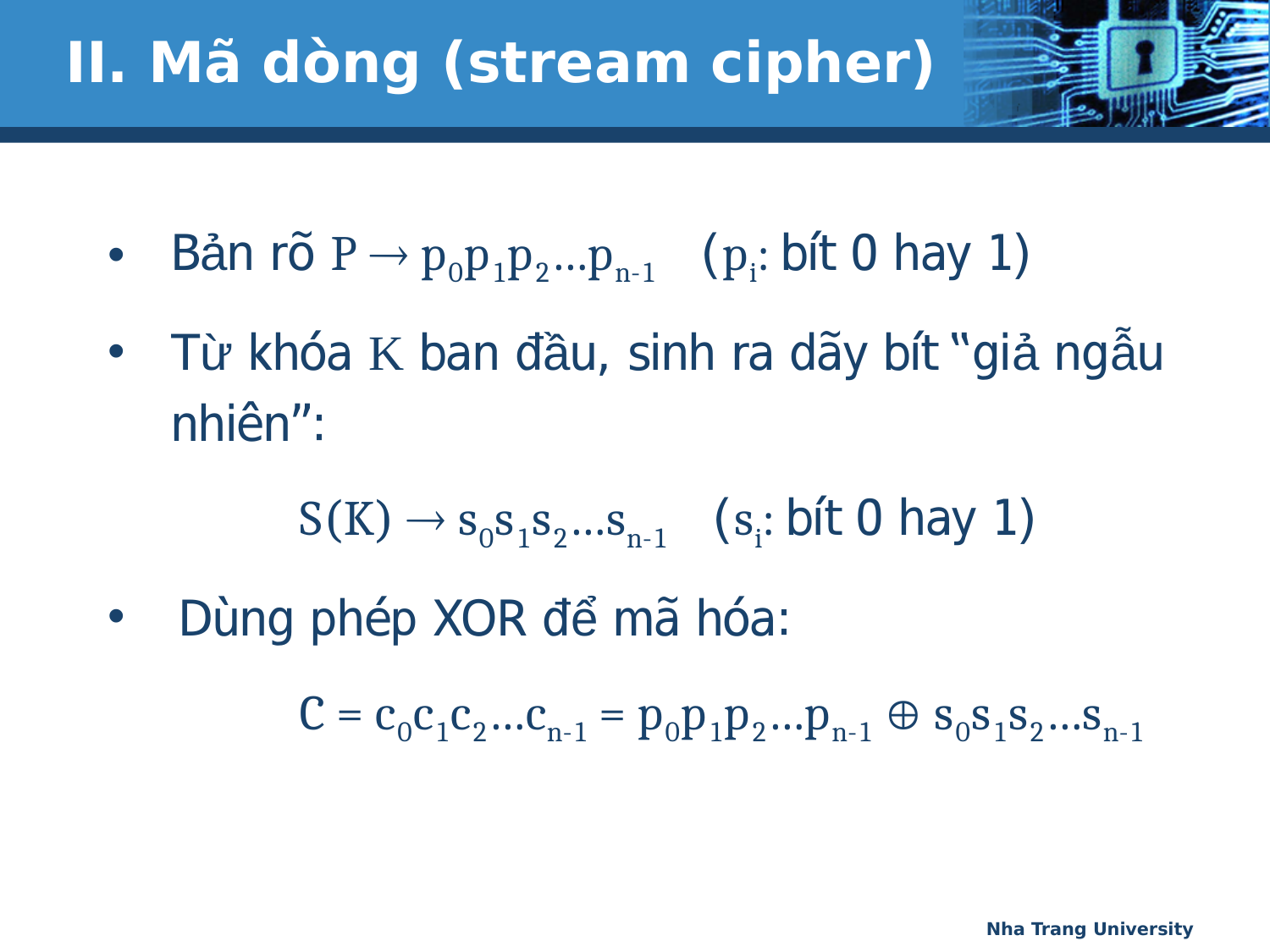

# II. Mã dòng (stream cipher)
Bản rõ P → p0p1p2…pn-1   (pi: bít 0 hay 1)
Từ khóa K ban đầu, sinh ra dãy bít “giả ngẫu nhiên”:
		S(K) → s0s1s2…sn-1   (si: bít 0 hay 1)
Dùng phép XOR để mã hóa:
		C = c0c1c2…cn-1 = p0p1p2…pn-1 ⊕ s0s1s2…sn-1

Nha Trang University